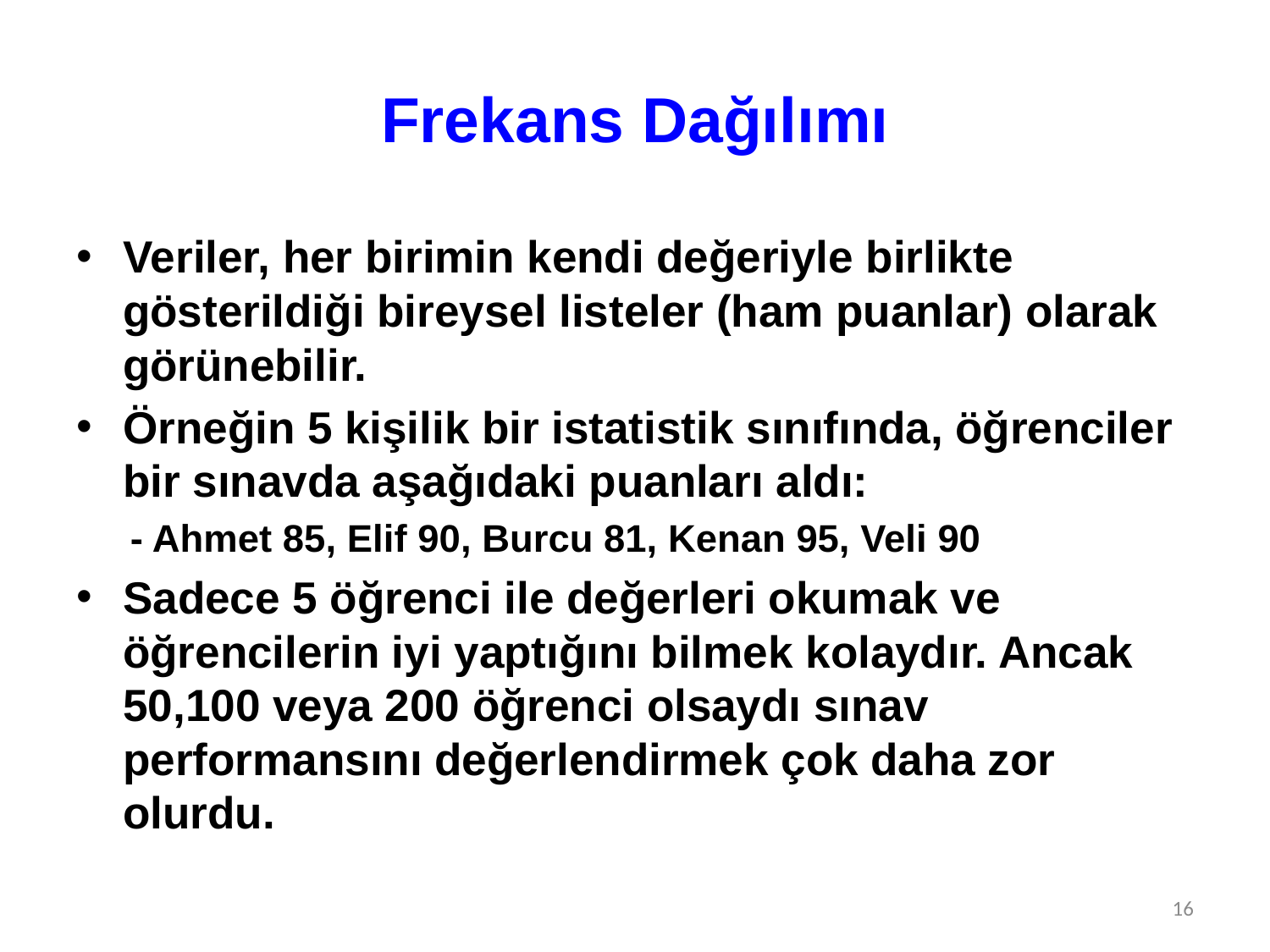

# Frekans Dağılımı
Veriler, her birimin kendi değeriyle birlikte gösterildiği bireysel listeler (ham puanlar) olarak görünebilir.
Örneğin 5 kişilik bir istatistik sınıfında, öğrenciler bir sınavda aşağıdaki puanları aldı:
     - Ahmet 85, Elif 90, Burcu 81, Kenan 95, Veli 90
Sadece 5 öğrenci ile değerleri okumak ve öğrencilerin iyi yaptığını bilmek kolaydır. Ancak 50,100 veya 200 öğrenci olsaydı sınav performansını değerlendirmek çok daha zor olurdu.

16